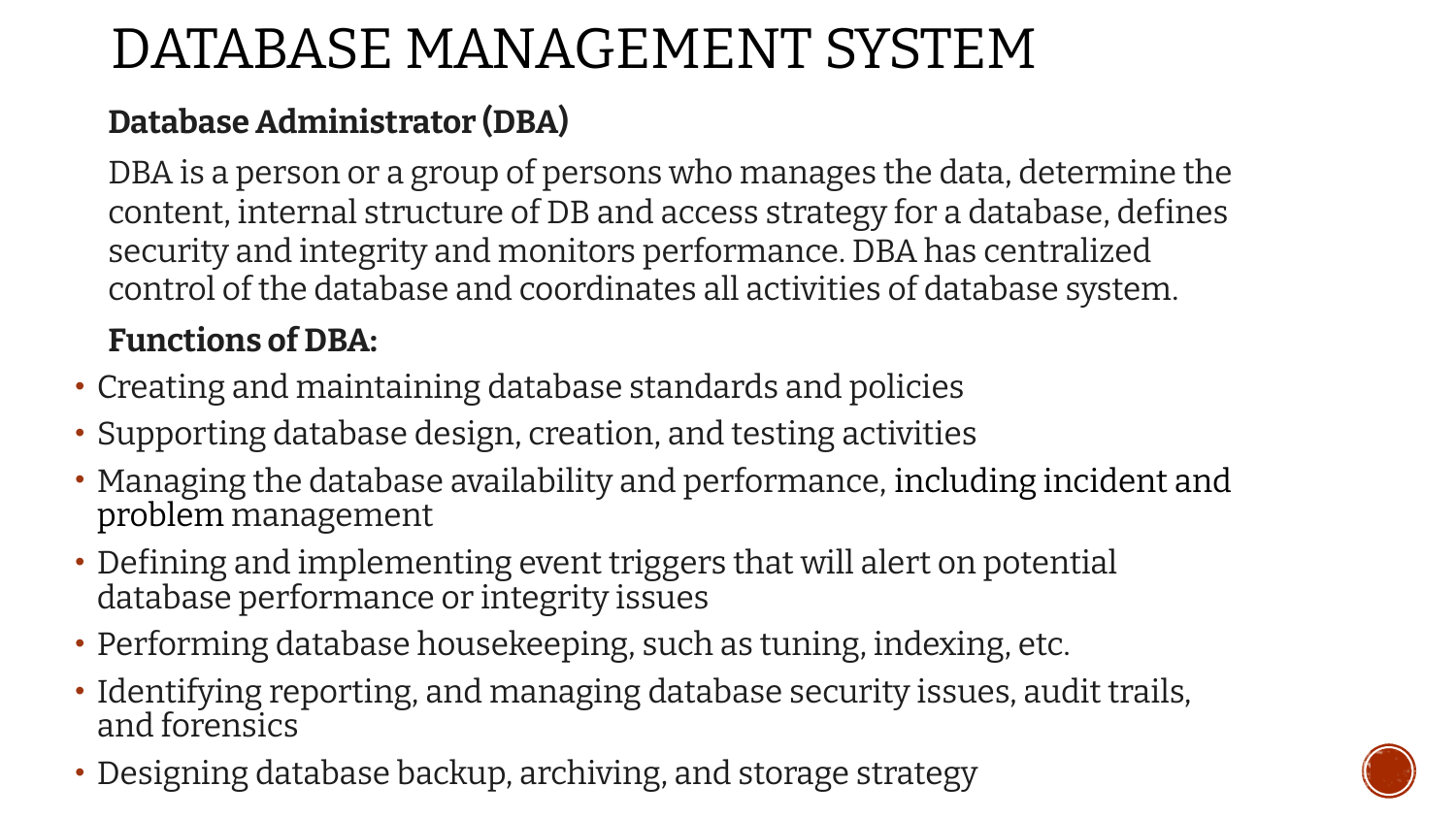

# Database Management System
Database Administrator (DBA)
DBA is a person or a group of persons who manages the data, determine the content, internal structure of DB and access strategy for a database, defines security and integrity and monitors performance. DBA has centralized control of the database and coordinates all activities of database system.
Functions of DBA:
Creating and maintaining database standards and policies
Supporting database design, creation, and testing activities
Managing the database availability and performance, including incident and problem management
Defining and implementing event triggers that will alert on potential database performance or integrity issues
Performing database housekeeping, such as tuning, indexing, etc.
Identifying reporting, and managing database security issues, audit trails, and forensics
Designing database backup, archiving, and storage strategy